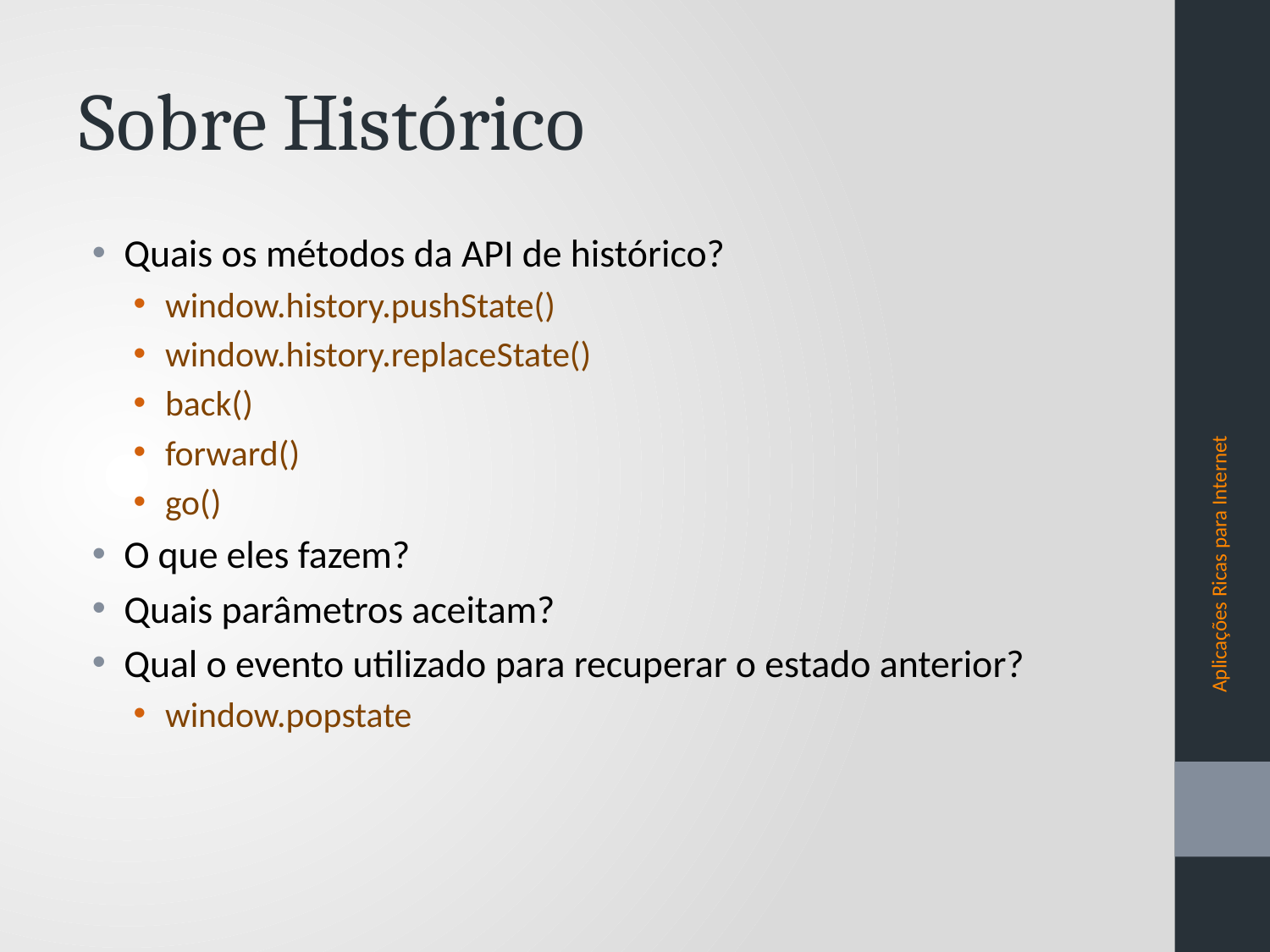

# Sobre Histórico
Quais os métodos da API de histórico?
window.history.pushState()
window.history.replaceState()
back()
forward()
go()
O que eles fazem?
Quais parâmetros aceitam?
Qual o evento utilizado para recuperar o estado anterior?
window.popstate
Aplicações Ricas para Internet